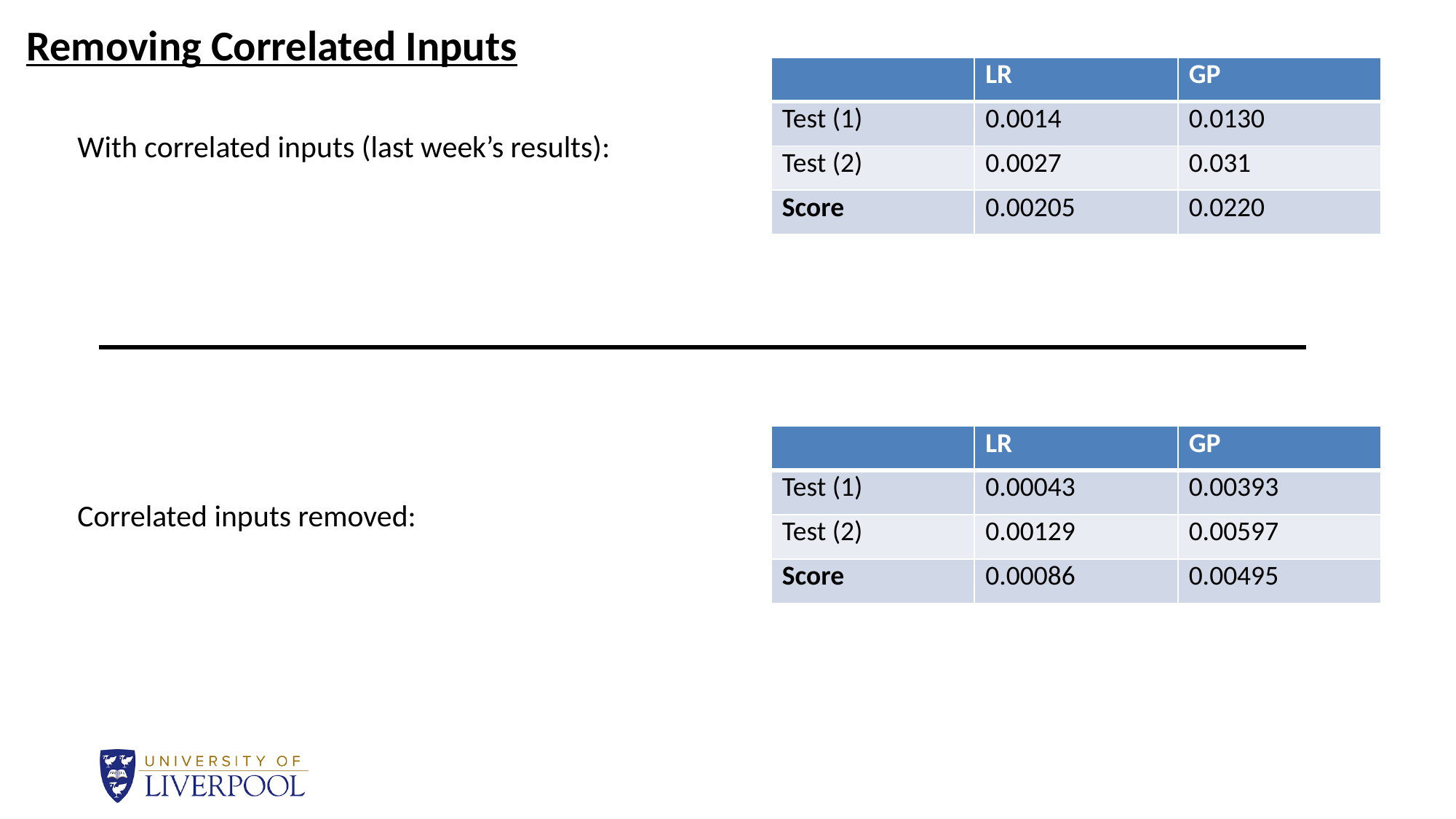

Removing Correlated Inputs
|  | LR | GP |
| --- | --- | --- |
| Test (1) | 0.0014 | 0.0130 |
| Test (2) | 0.0027 | 0.031 |
| Score | 0.00205 | 0.0220 |
With correlated inputs (last week’s results):
|  | LR | GP |
| --- | --- | --- |
| Test (1) | 0.00043 | 0.00393 |
| Test (2) | 0.00129 | 0.00597 |
| Score | 0.00086 | 0.00495 |
Correlated inputs removed: